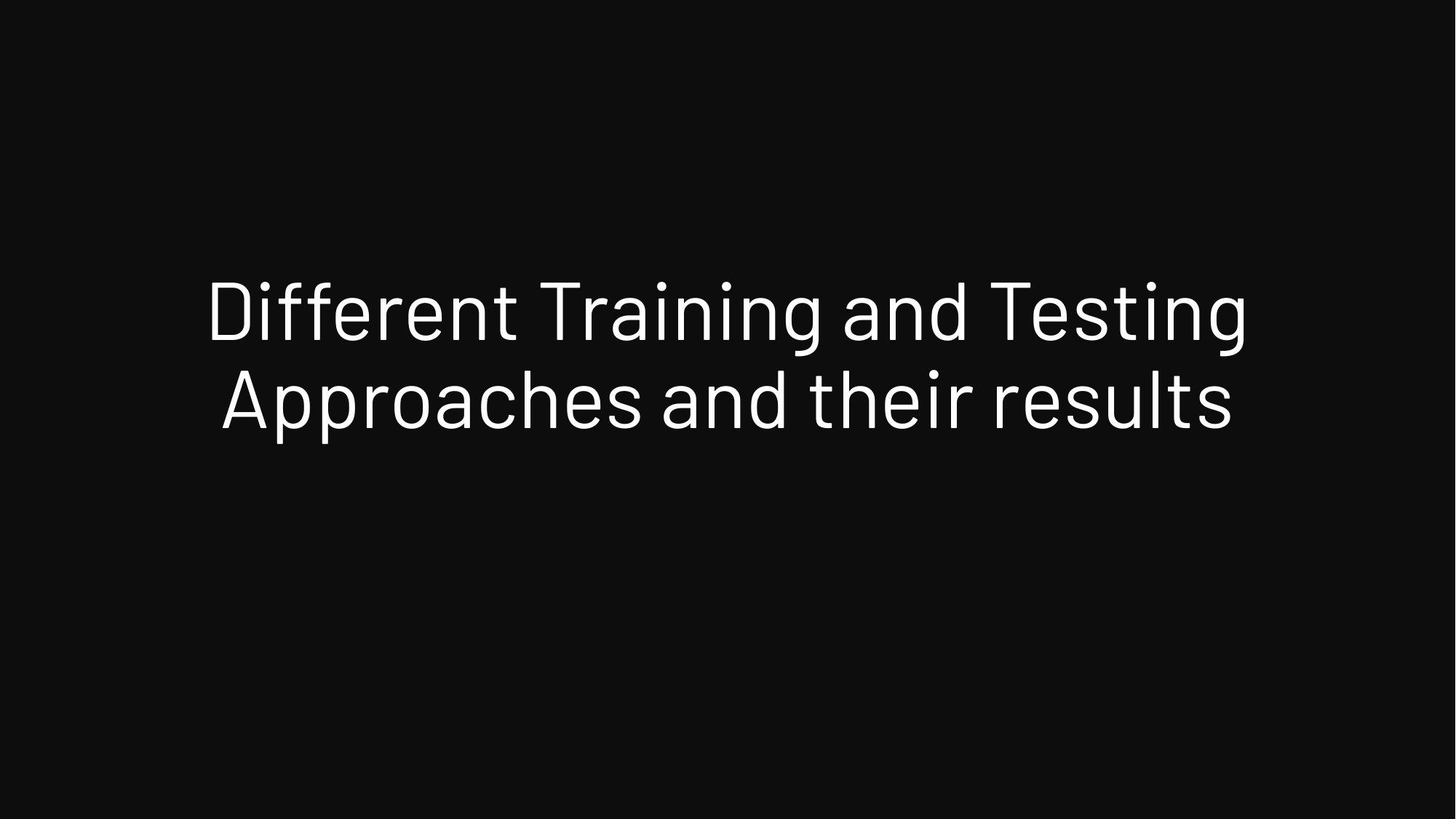

# Different Training and Testing Approaches and their results